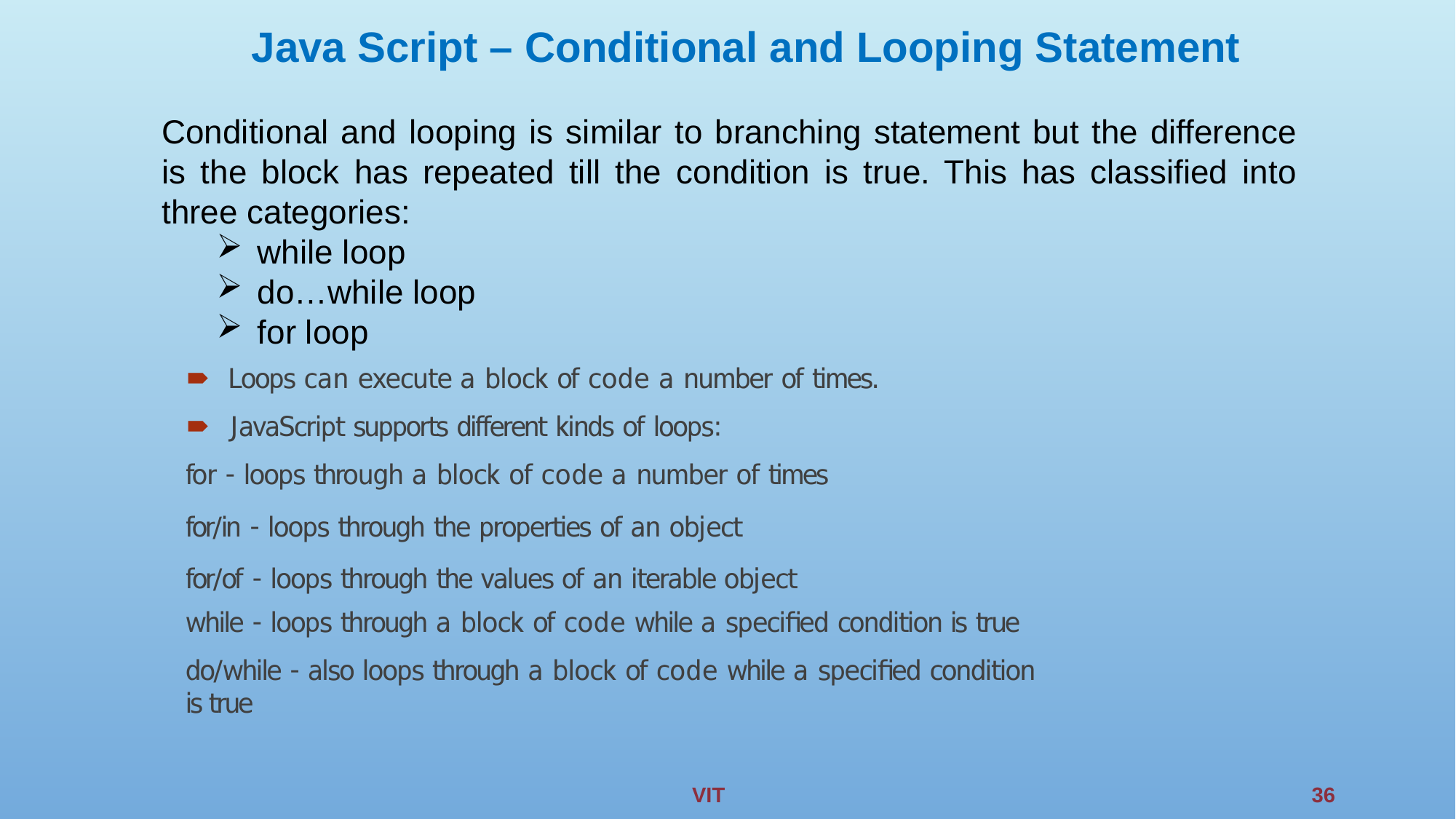

Java Script – Conditional and Looping Statement
Conditional and looping is similar to branching statement but the difference is the block has repeated till the condition is true. This has classified into three categories:
while loop
do…while loop
for loop
🠶	Loops can execute a block of code a number of times.
🠶	JavaScript supports different kinds of loops:
for - loops through a block of code a number of times
for/in - loops through the properties of an object
for/of - loops through the values of an iterable object
while - loops through a block of code while a specified condition is true
do/while - also loops through a block of code while a specified condition is true
VIT
36